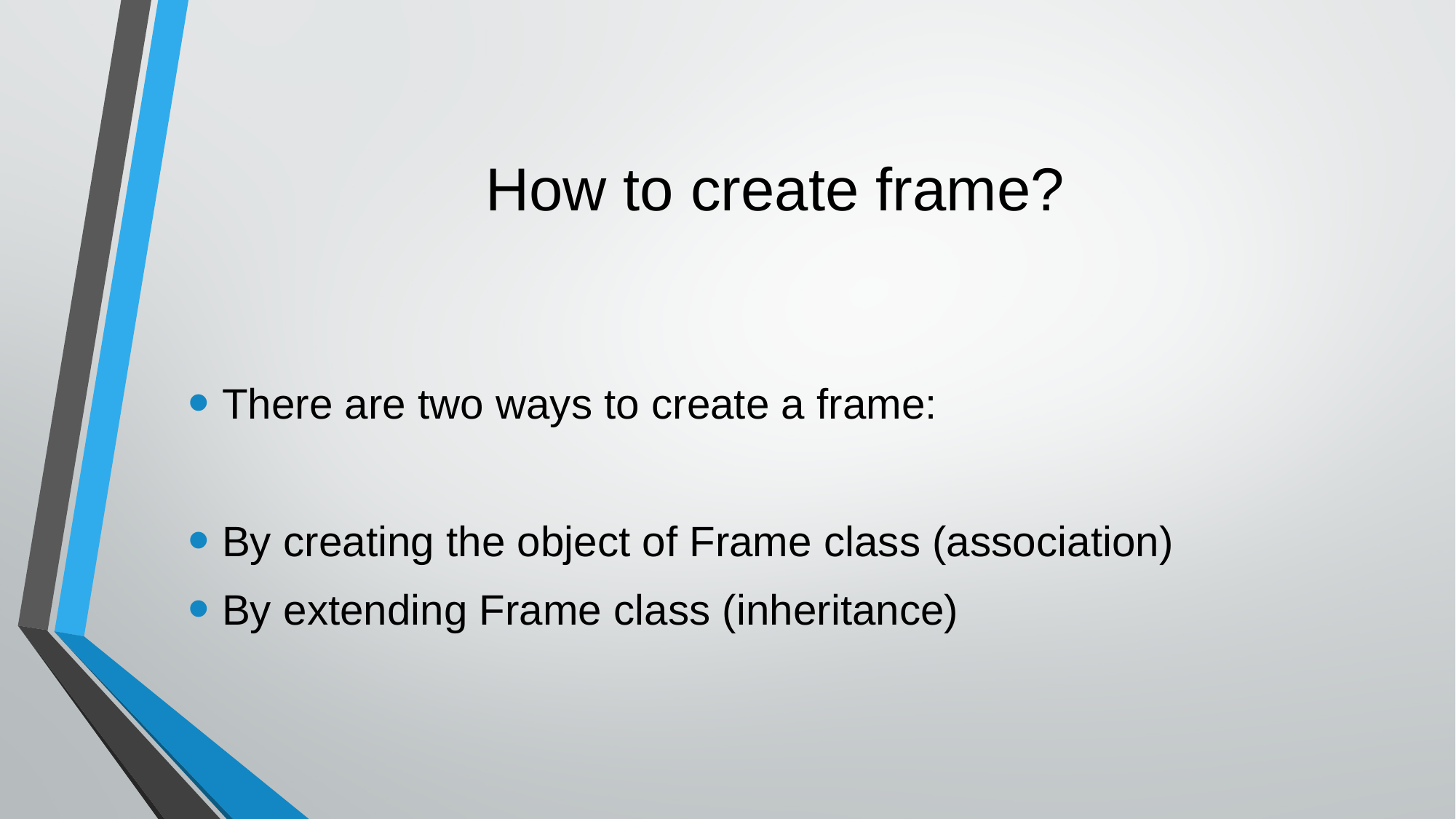

# How to create frame?
There are two ways to create a frame:

By creating the object of Frame class (association)
By extending Frame class (inheritance)